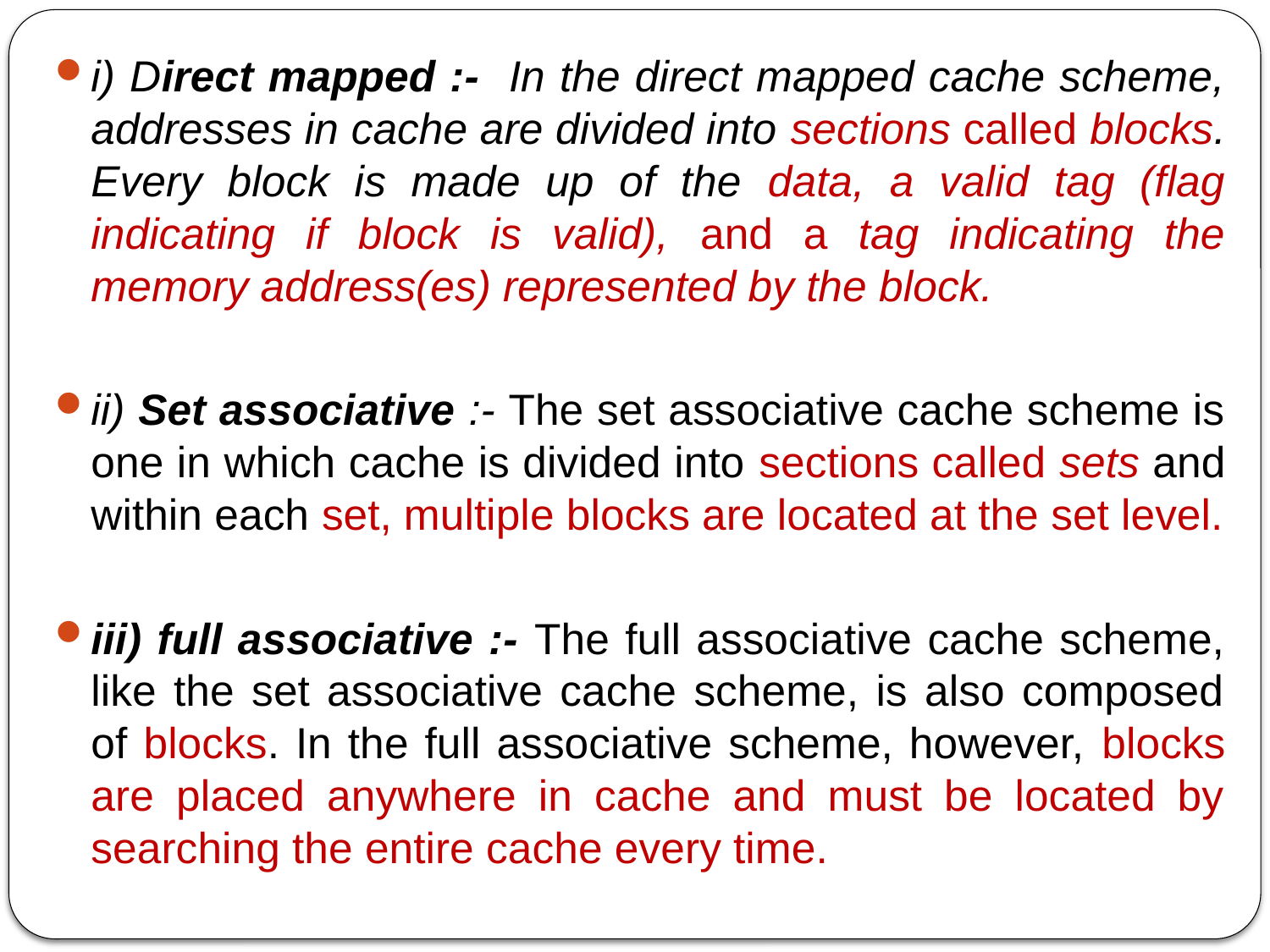

i) Direct mapped :-  In the direct mapped cache scheme, addresses in cache are divided into sections called blocks. Every block is made up of the data, a valid tag (flag indicating if block is valid), and a tag indicating the memory address(es) represented by the block.

ii) Set associative :- The set associative cache scheme is one in which cache is divided into sections called sets and within each set, multiple blocks are located at the set level.

iii) full associative :- The full associative cache scheme, like the set associative cache scheme, is also composed of blocks. In the full associative scheme, however, blocks are placed anywhere in cache and must be located by searching the entire cache every time.